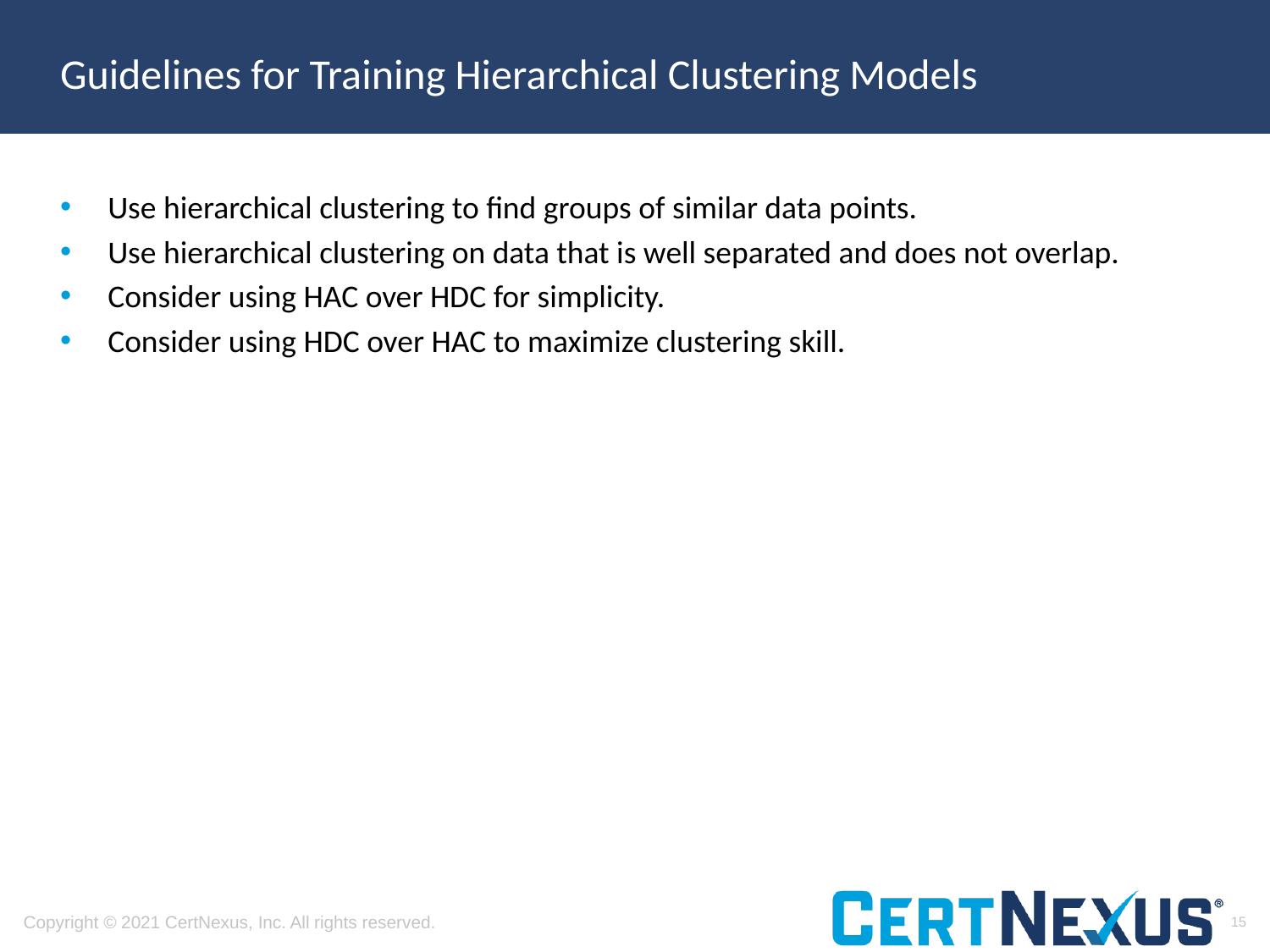

# Guidelines for Training Hierarchical Clustering Models
Use hierarchical clustering to find groups of similar data points.
Use hierarchical clustering on data that is well separated and does not overlap.
Consider using HAC over HDC for simplicity.
Consider using HDC over HAC to maximize clustering skill.
15